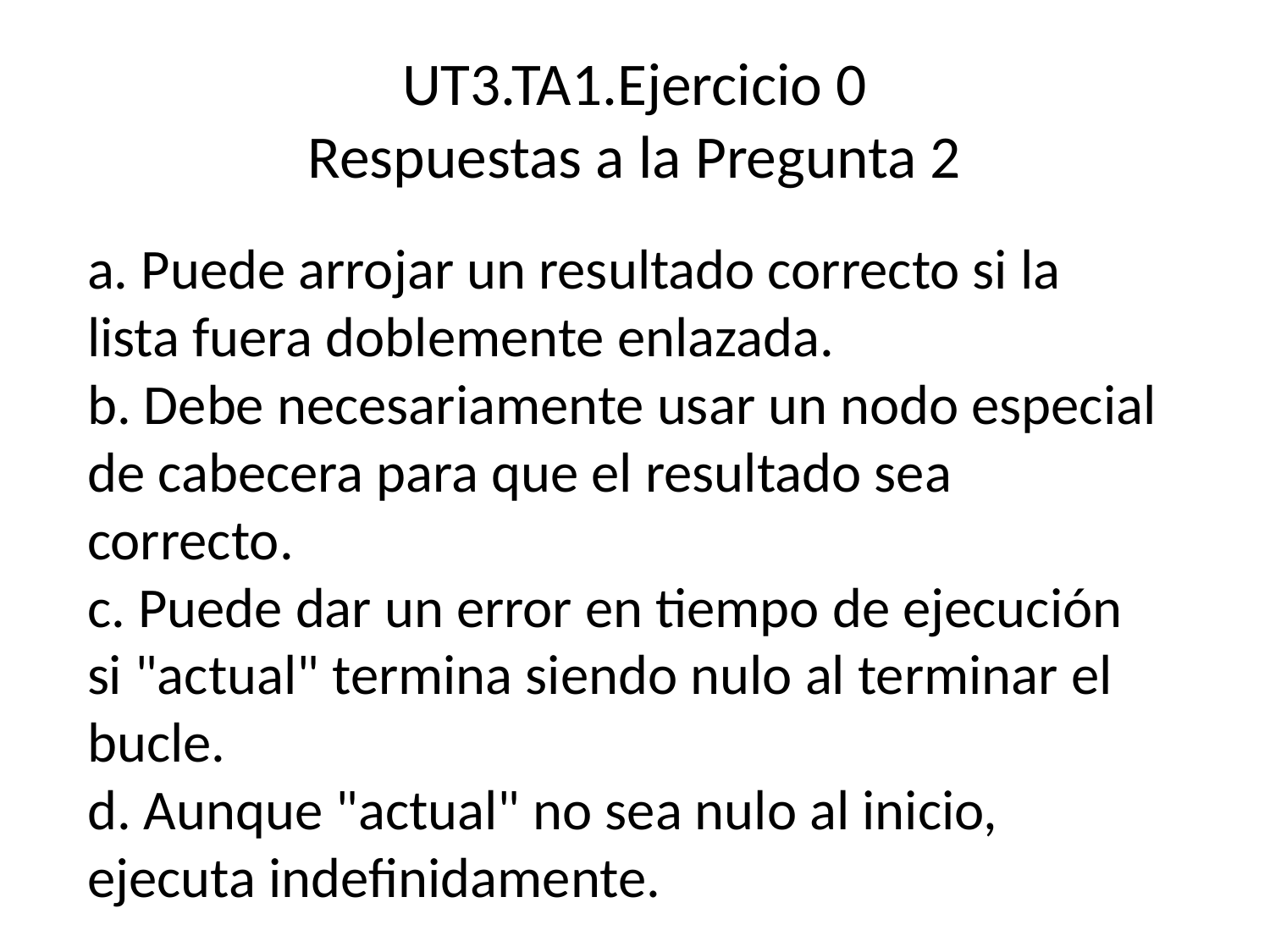

# UT3.TA1.Ejercicio 0 Respuestas a la Pregunta 2
a. Puede arrojar un resultado correcto si la lista fuera doblemente enlazada.
b. Debe necesariamente usar un nodo especial de cabecera para que el resultado sea correcto.
c. Puede dar un error en tiempo de ejecución si "actual" termina siendo nulo al terminar el bucle.
d. Aunque "actual" no sea nulo al inicio, ejecuta indefinidamente.